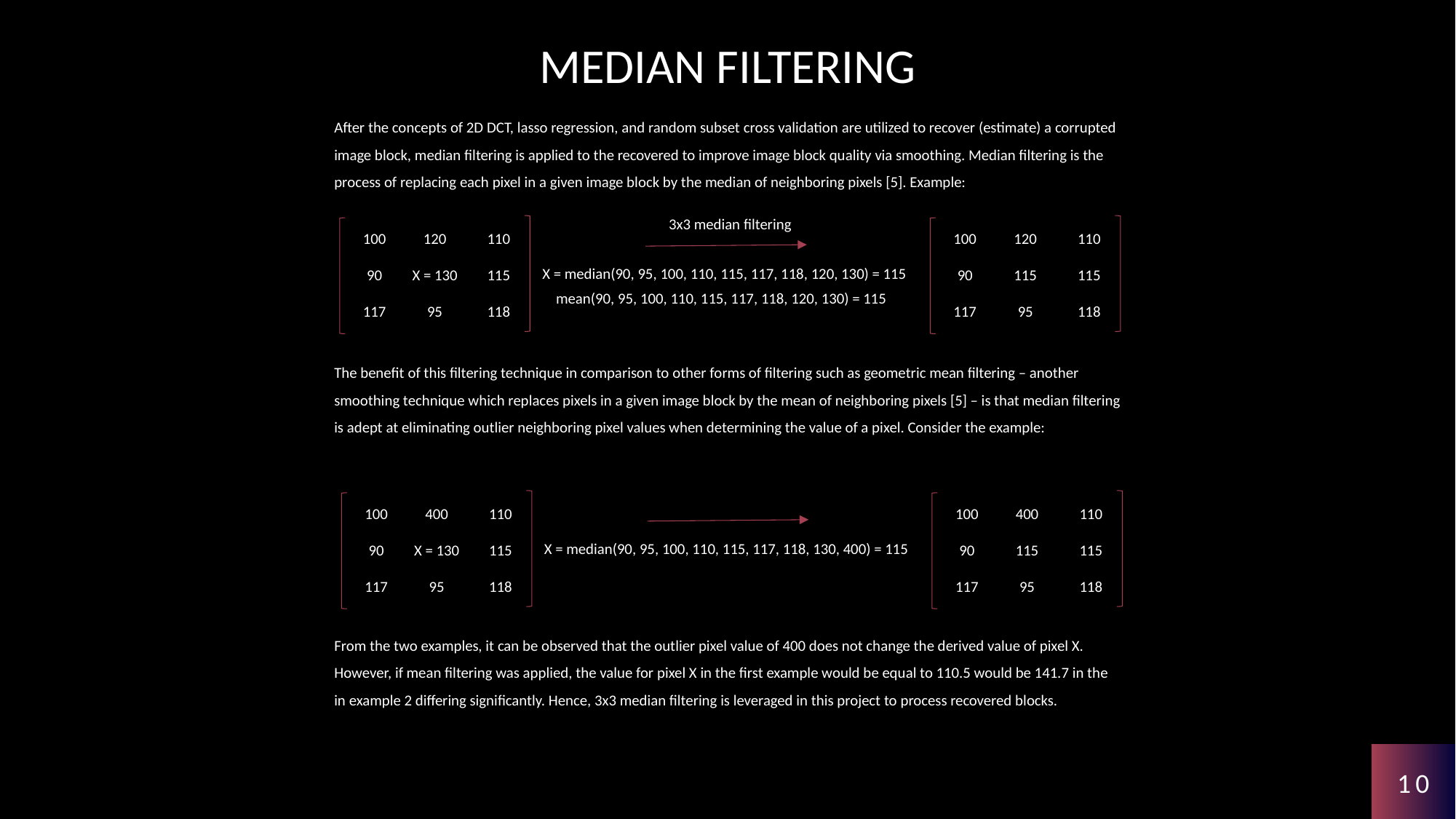

# Median filtering
After the concepts of 2D DCT, lasso regression, and random subset cross validation are utilized to recover (estimate) a corrupted image block, median filtering is applied to the recovered to improve image block quality via smoothing. Median filtering is the process of replacing each pixel in a given image block by the median of neighboring pixels [5]. Example:

The benefit of this filtering technique in comparison to other forms of filtering such as geometric mean filtering – another smoothing technique which replaces pixels in a given image block by the mean of neighboring pixels [5] – is that median filtering is adept at eliminating outlier neighboring pixel values when determining the value of a pixel. Consider the example:

From the two examples, it can be observed that the outlier pixel value of 400 does not change the derived value of pixel X. However, if mean filtering was applied, the value for pixel X in the first example would be equal to 110.5 would be 141.7 in the in example 2 differing significantly. Hence, 3x3 median filtering is leveraged in this project to process recovered blocks.

3x3 median filtering

100

90

117
120

X = 130

95
110

115

118
100

90

117
120

115

95
110

115

118
X = median(90, 95, 100, 110, 115, 117, 118, 120, 130) = 115
      mean(90, 95, 100, 110, 115, 117, 118, 120, 130) = 115

100

90

117
400

X = 130

95
110

115

118
100

90

117
400

115

95
110

115

118
X = median(90, 95, 100, 110, 115, 117, 118, 130, 400) = 115
10